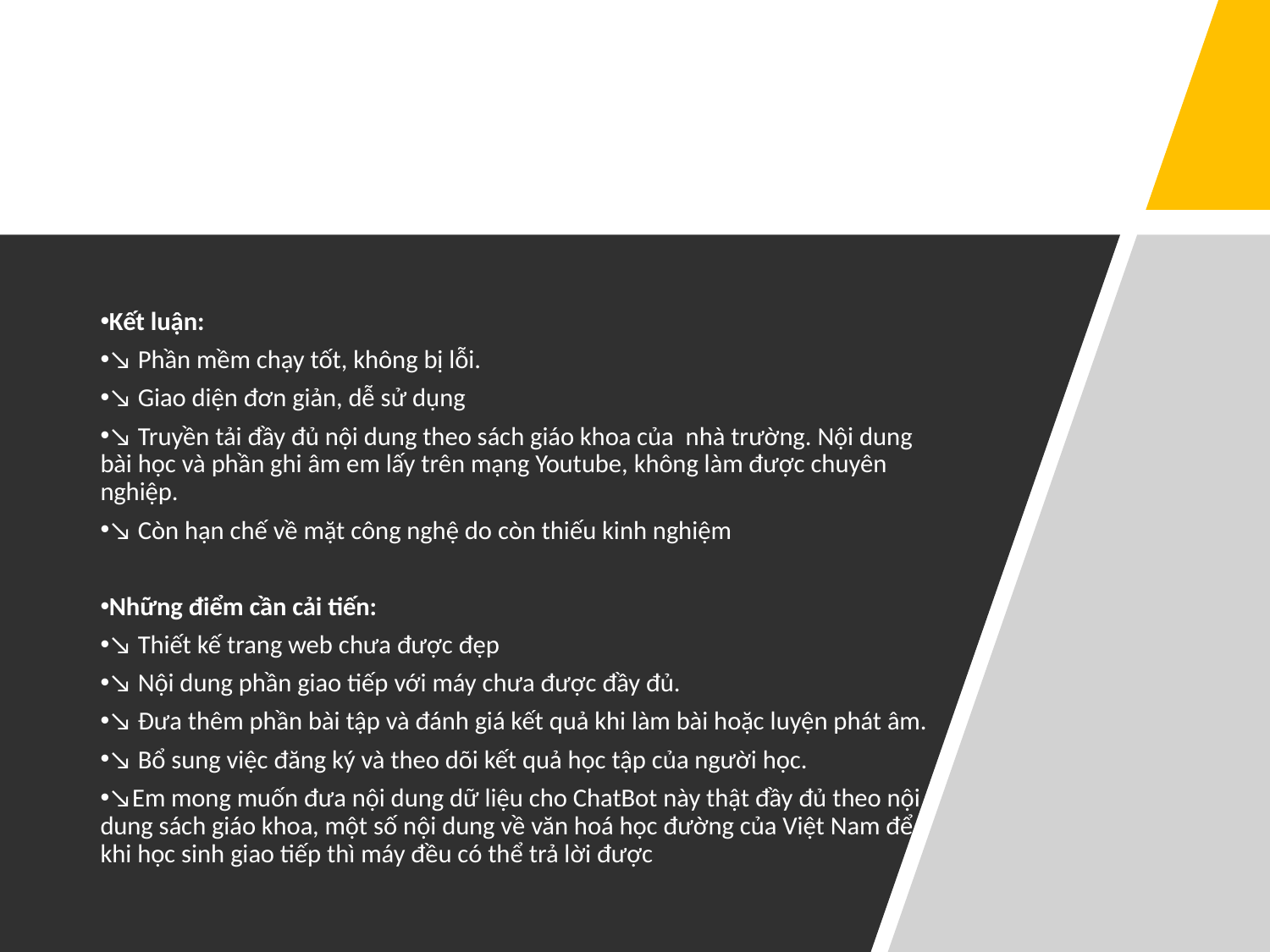

Kết luận:
↘ Phần mềm chạy tốt, không bị lỗi.
↘ Giao diện đơn giản, dễ sử dụng
↘ Truyền tải đầy đủ nội dung theo sách giáo khoa của  nhà trường. Nội dung bài học và phần ghi âm em lấy trên mạng Youtube, không làm được chuyên nghiệp.
↘ Còn hạn chế về mặt công nghệ do còn thiếu kinh nghiệm

Những điểm cần cải tiến:
↘ Thiết kế trang web chưa được đẹp
↘ Nội dung phần giao tiếp với máy chưa được đầy đủ.
↘ Đưa thêm phần bài tập và đánh giá kết quả khi làm bài hoặc luyện phát âm.
↘ Bổ sung việc đăng ký và theo dõi kết quả học tập của người học.
↘Em mong muốn đưa nội dung dữ liệu cho ChatBot này thật đầy đủ theo nội dung sách giáo khoa, một số nội dung về văn hoá học đường của Việt Nam để khi học sinh giao tiếp thì máy đều có thể trả lời được